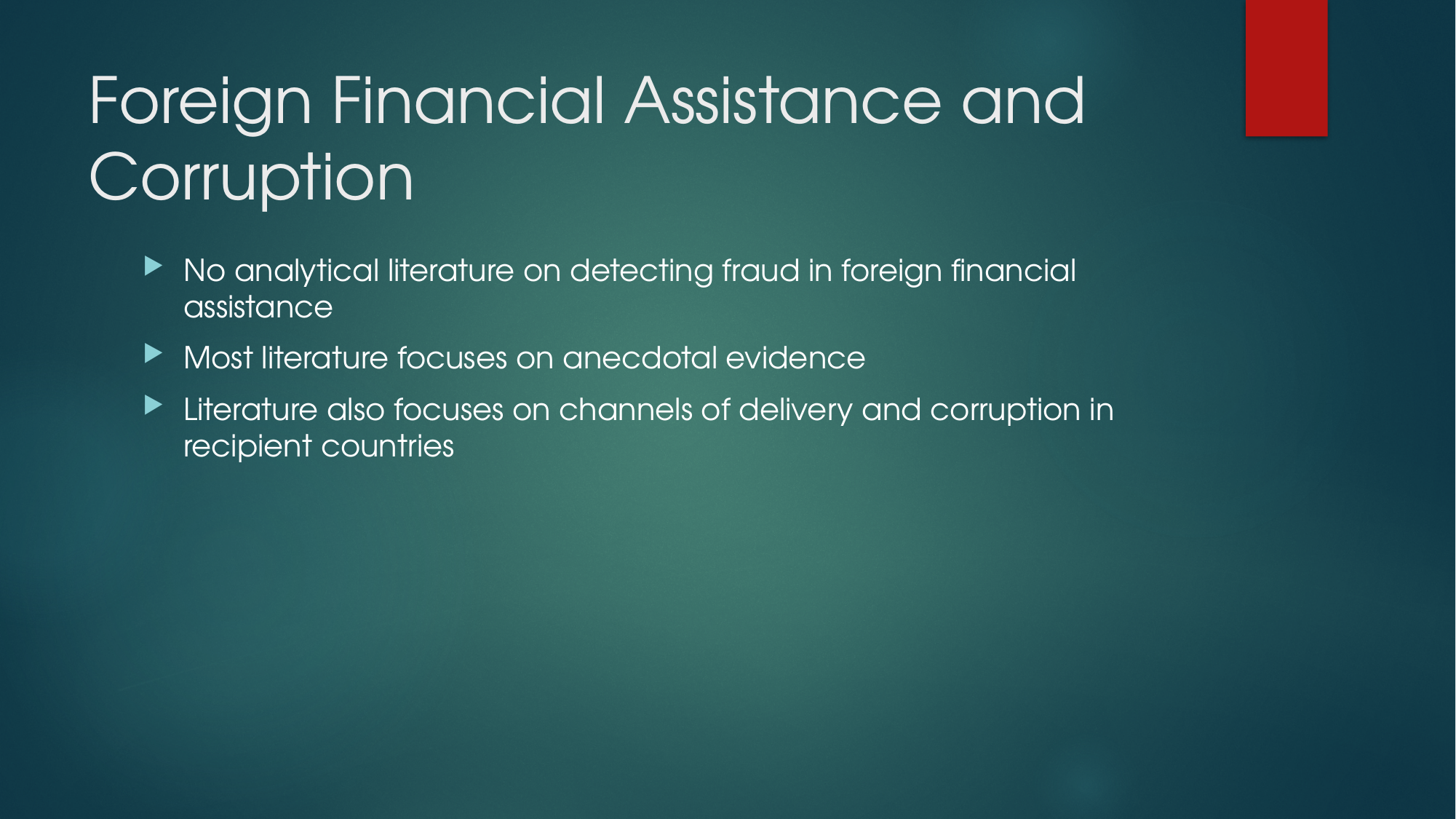

# Foreign Financial Assistance and Corruption
No analytical literature on detecting fraud in foreign financial assistance
Most literature focuses on anecdotal evidence
Literature also focuses on channels of delivery and corruption in recipient countries